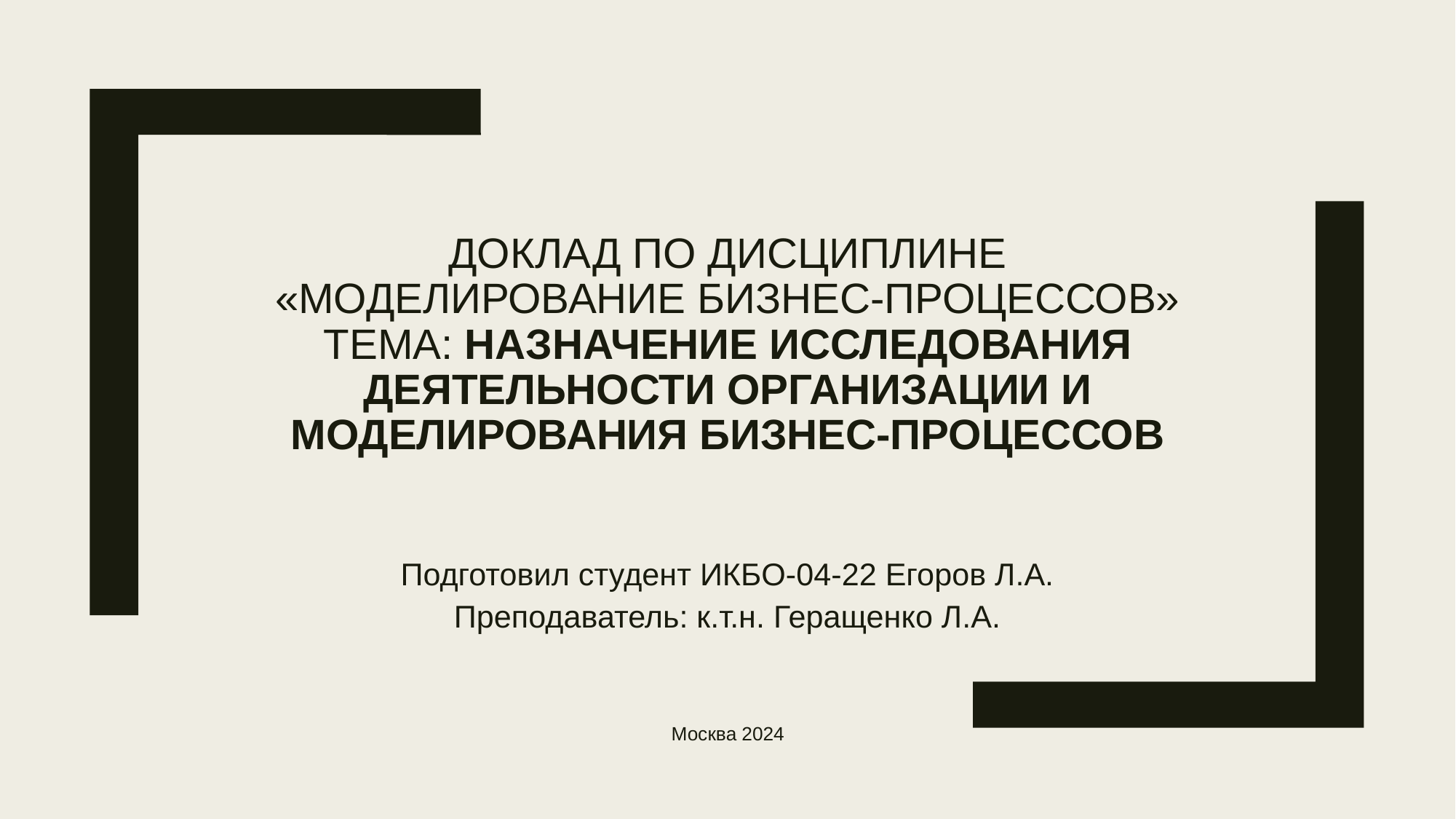

# Доклад по дисциплине «Моделирование бизнес-процессов» Тема: назначение исследования деятельности организации и моделирования бизнес-процессов
Подготовил студент ИКБО-04-22 Егоров Л.А.
Преподаватель: к.т.н. Геращенко Л.А.

Москва 2024